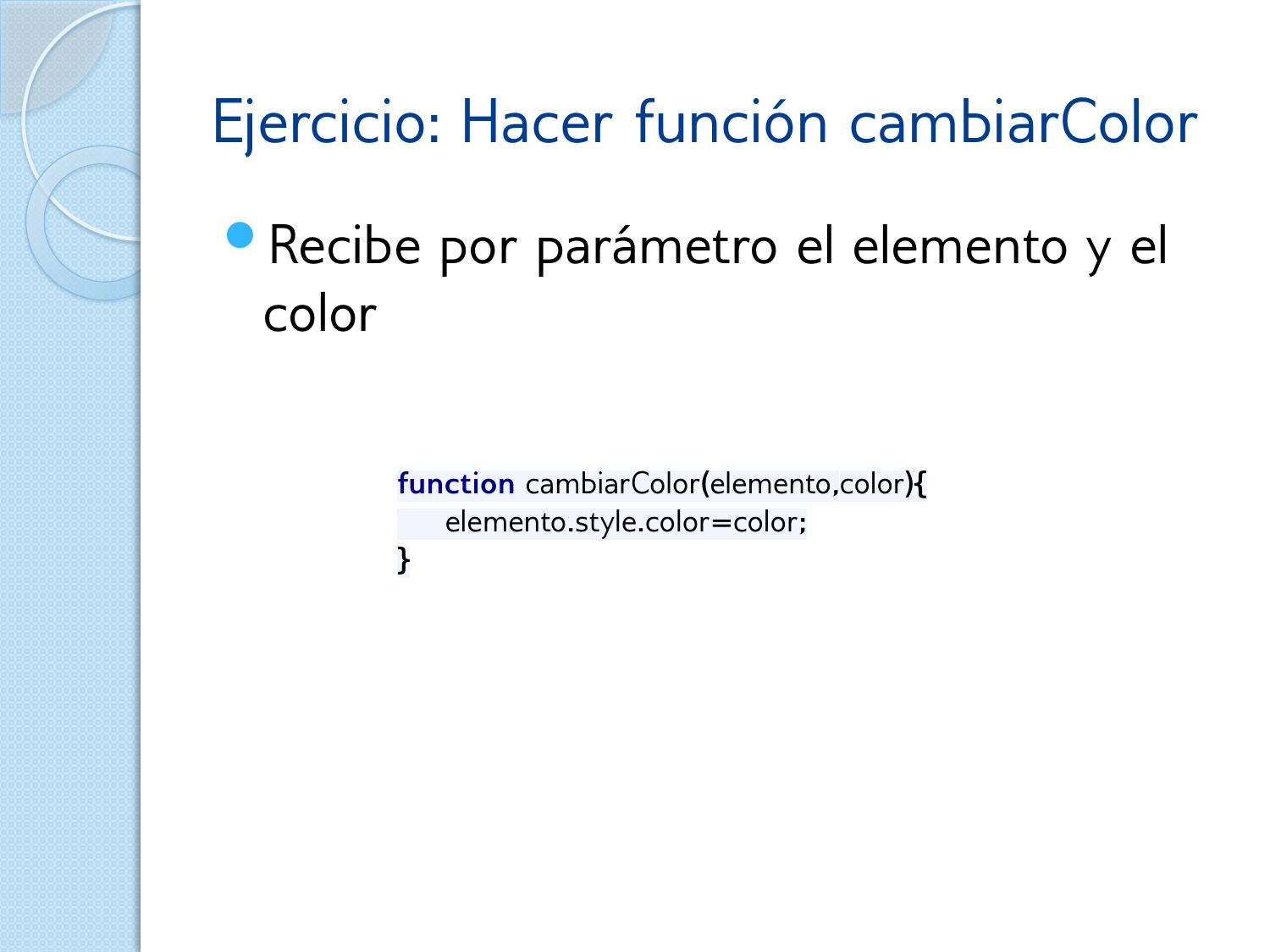

# Ejercicio: Hacer función cambiarColor
Recibe por parámetro el elemento y el color
function cambiarColor(elemento,color){
     elemento.style.color=color;
}